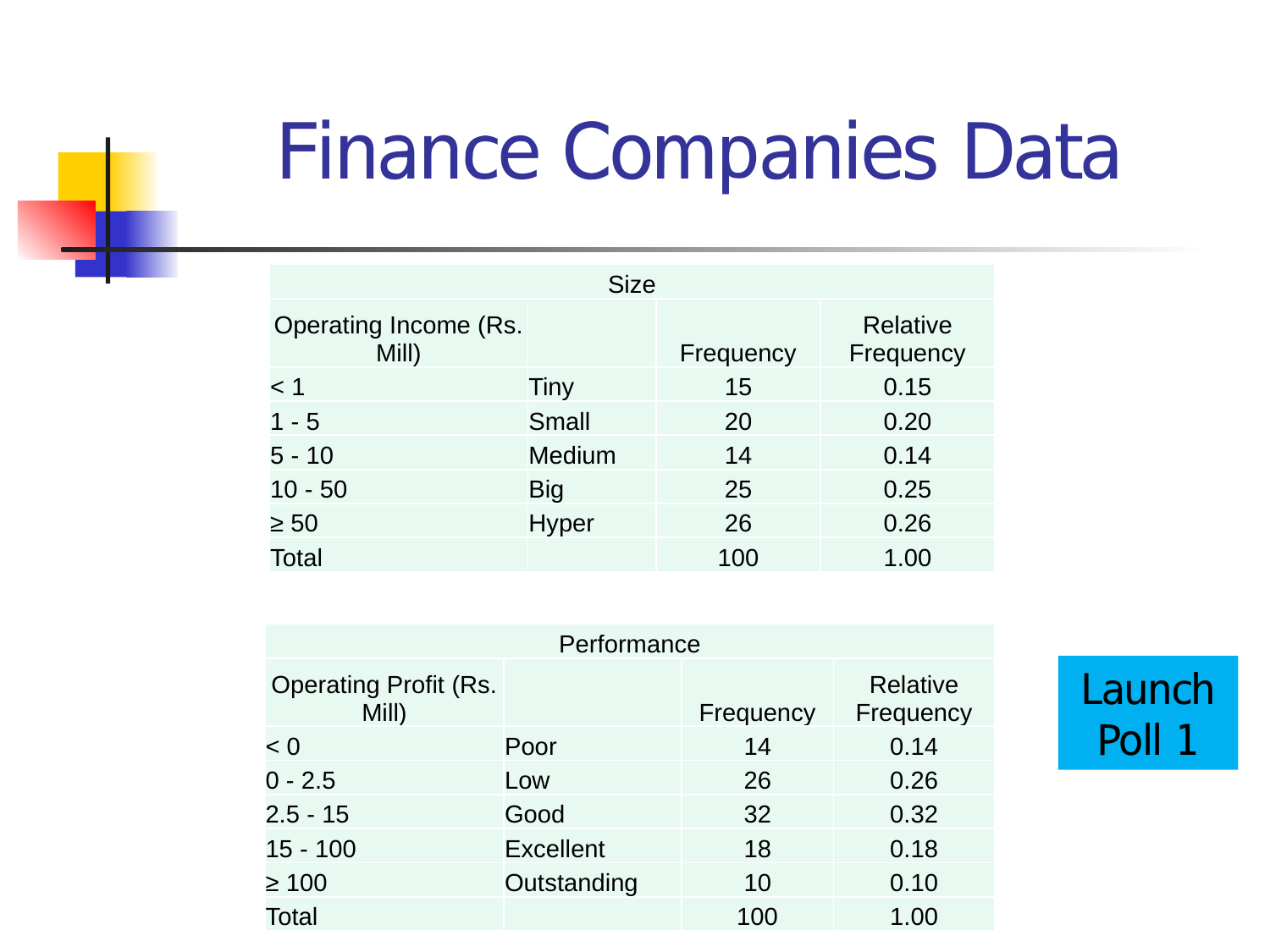

# Finance Companies Data
| Size |  |  |  |
| --- | --- | --- | --- |
| Operating Income (Rs. Mill) |  | Frequency | Relative Frequency |
| < 1 | Tiny | 15 | 0.15 |
| 1 - 5 | Small | 20 | 0.20 |
| 5 - 10 | Medium | 14 | 0.14 |
| 10 - 50 | Big | 25 | 0.25 |
| ≥ 50 | Hyper | 26 | 0.26 |
| Total |  | 100 | 1.00 |
| Performance |  |  |  |
| --- | --- | --- | --- |
| Operating Profit (Rs. Mill) |  | Frequency | Relative Frequency |
| < 0 | Poor | 14 | 0.14 |
| 0 - 2.5 | Low | 26 | 0.26 |
| 2.5 - 15 | Good | 32 | 0.32 |
| 15 - 100 | Excellent | 18 | 0.18 |
| ≥ 100 | Outstanding | 10 | 0.10 |
| Total |  | 100 | 1.00 |
Launch Poll 1